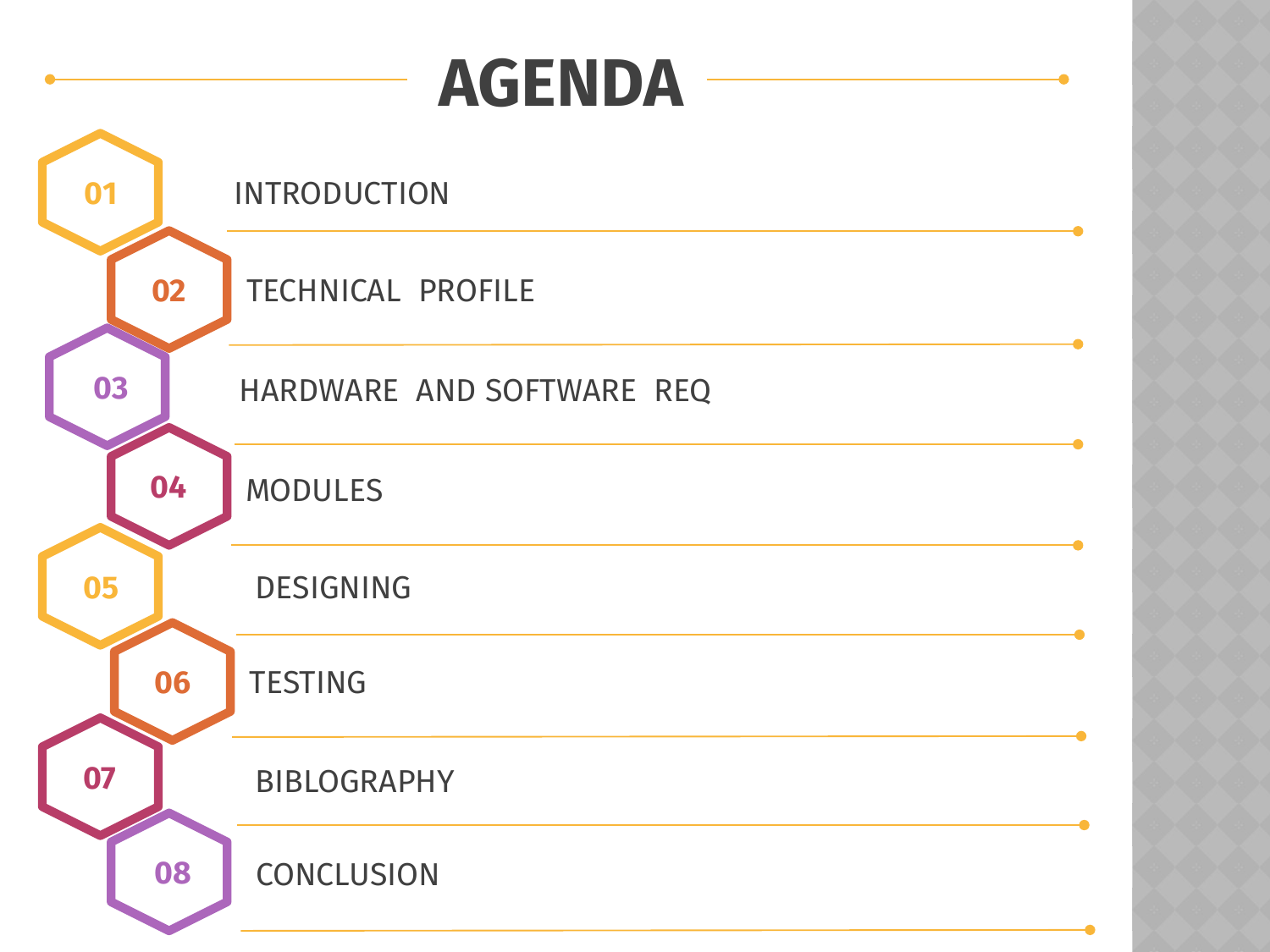

AGENDA

INTRODUCTION
01

02
TECHNICAL  PROFILE

03
HARDWARE  AND SOFTWARE  REQ

04
MODULES

05
DESIGNING

06
TESTING

07
BIBLOGRAPHY

08
CONCLUSION